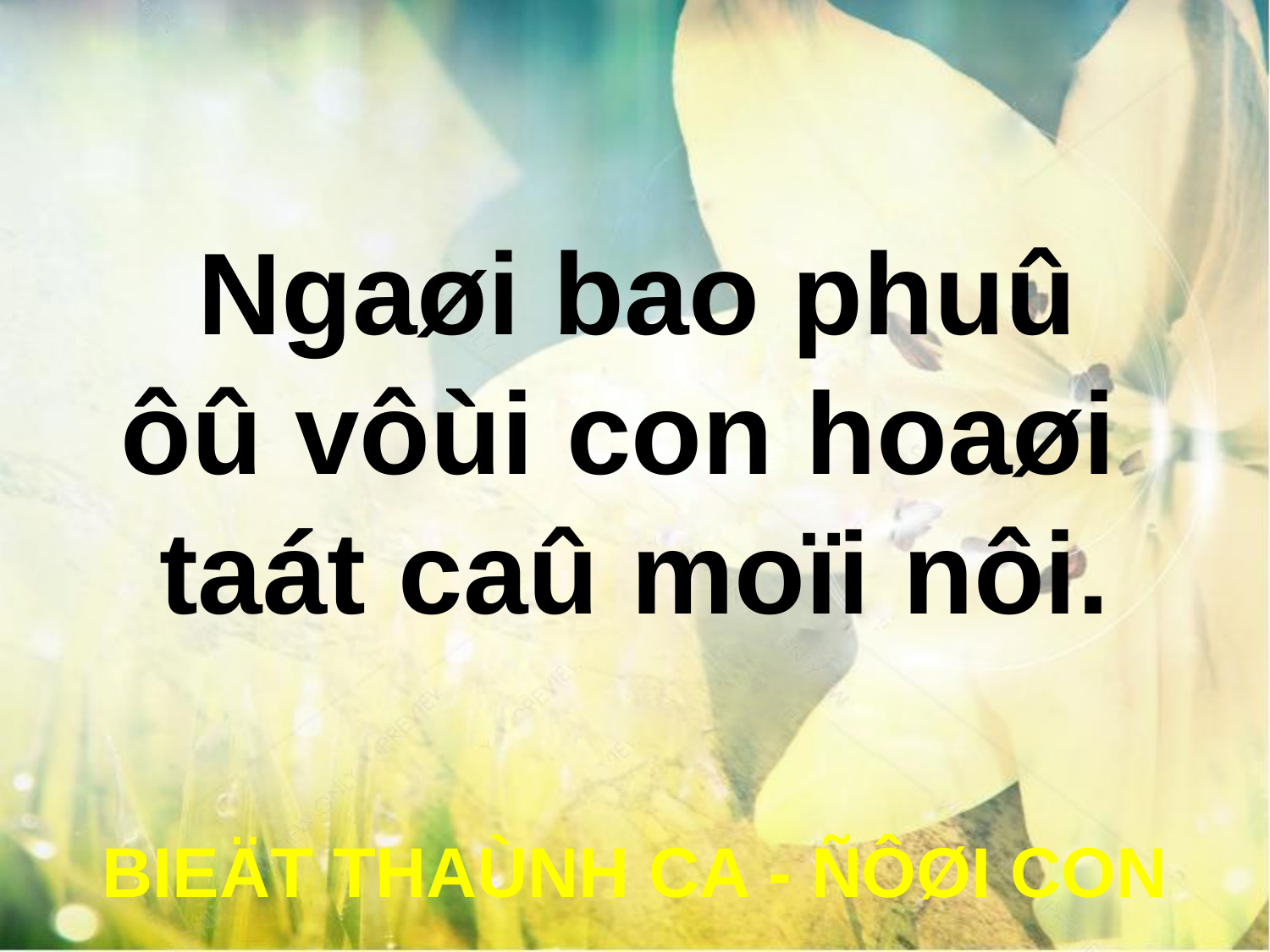

Ngaøi bao phuû
ôû vôùi con hoaøi
taát caû moïi nôi.
BIEÄT THAÙNH CA - ÑÔØI CON